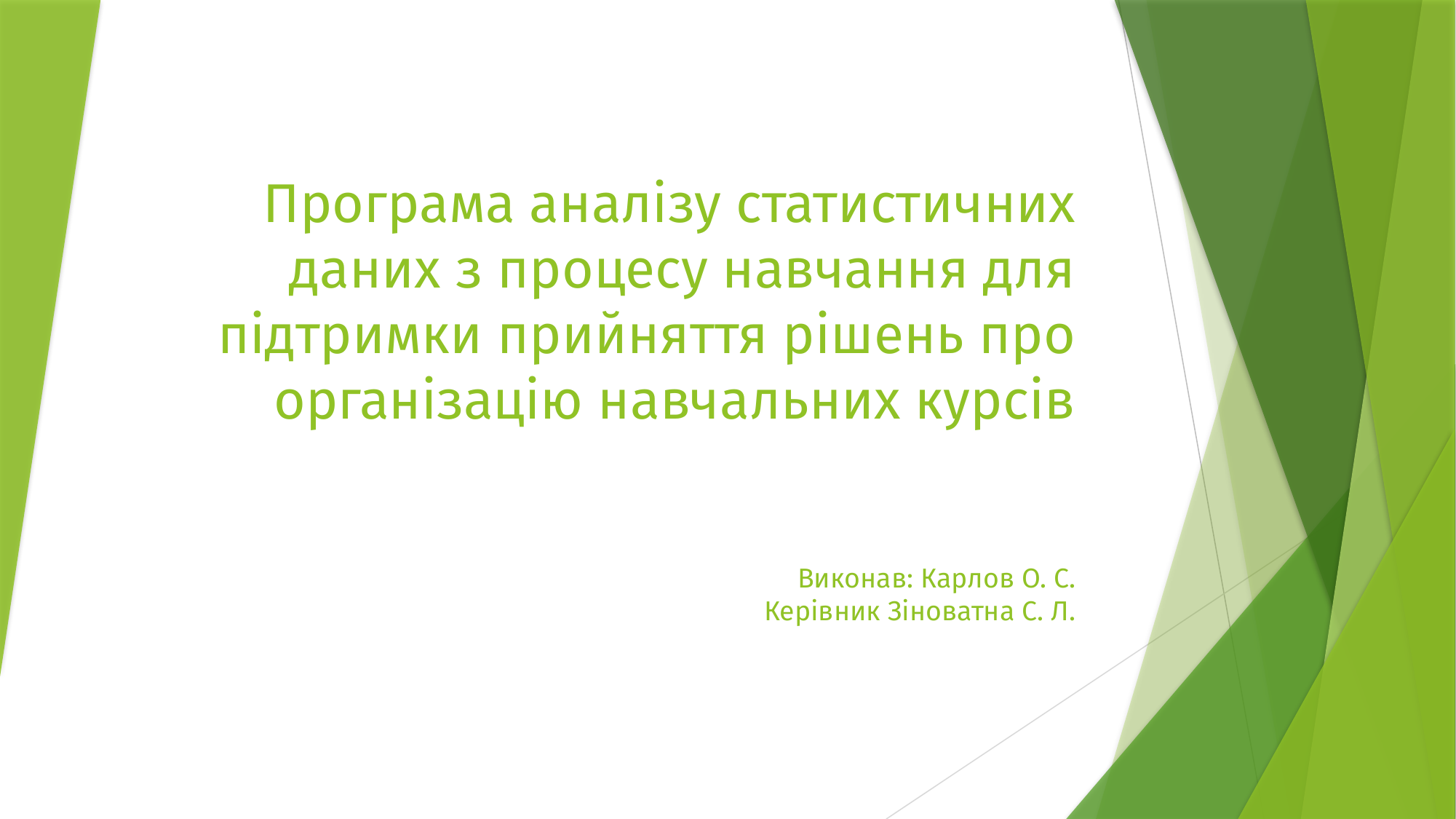

# Програма аналізу статистичних даних з процесу навчання для підтримки прийняття рішень про організацію навчальних курсів Виконав: Карлов О. С. Керівник Зіноватна С. Л.